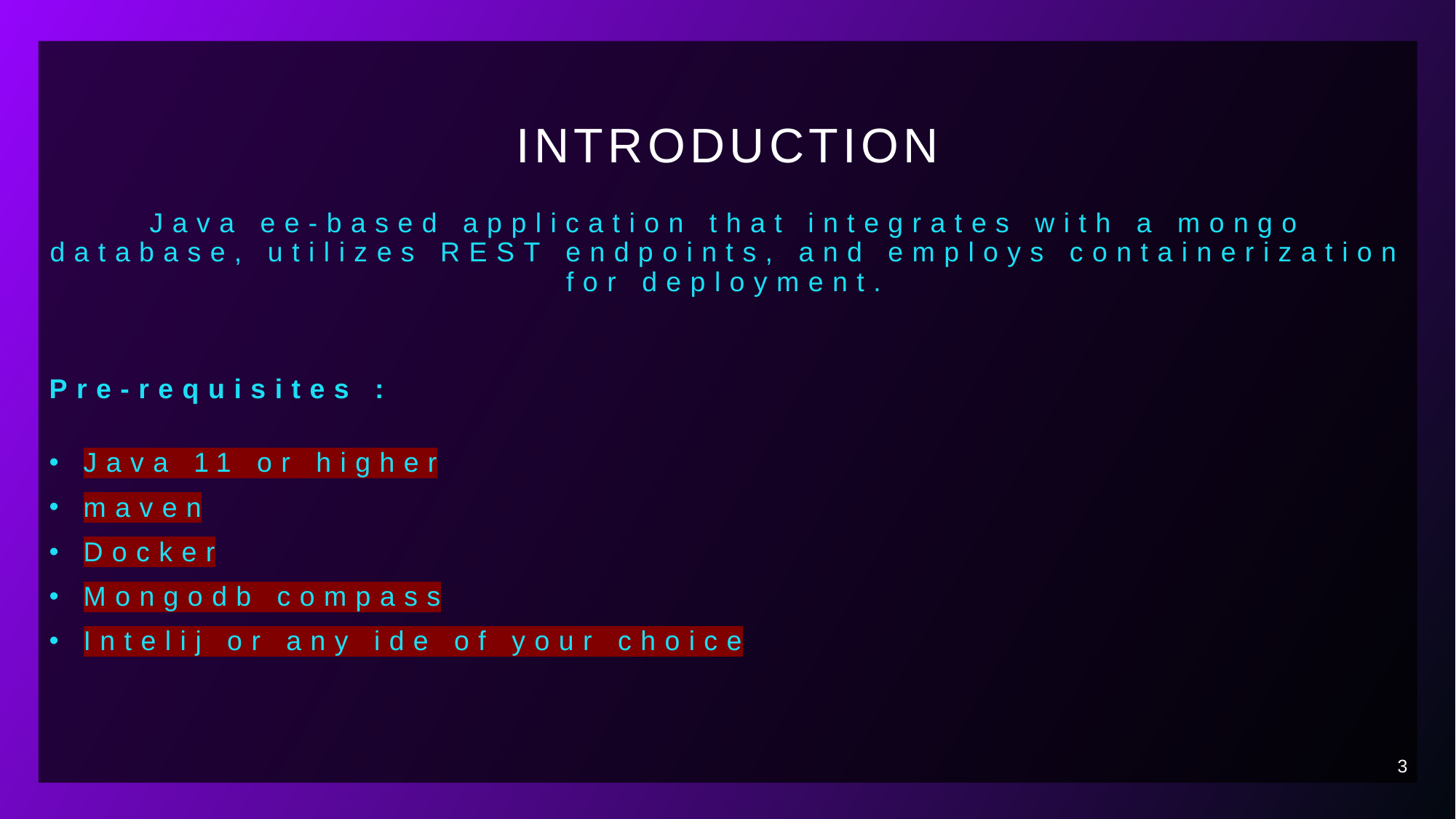

# Introduction
Java ee-based application that integrates with a mongo database, utilizes REST endpoints, and employs containerization for deployment.
Pre-requisites :
Java 11 or higher
maven
Docker
Mongodb compass
Intelij or any ide of your choice
3